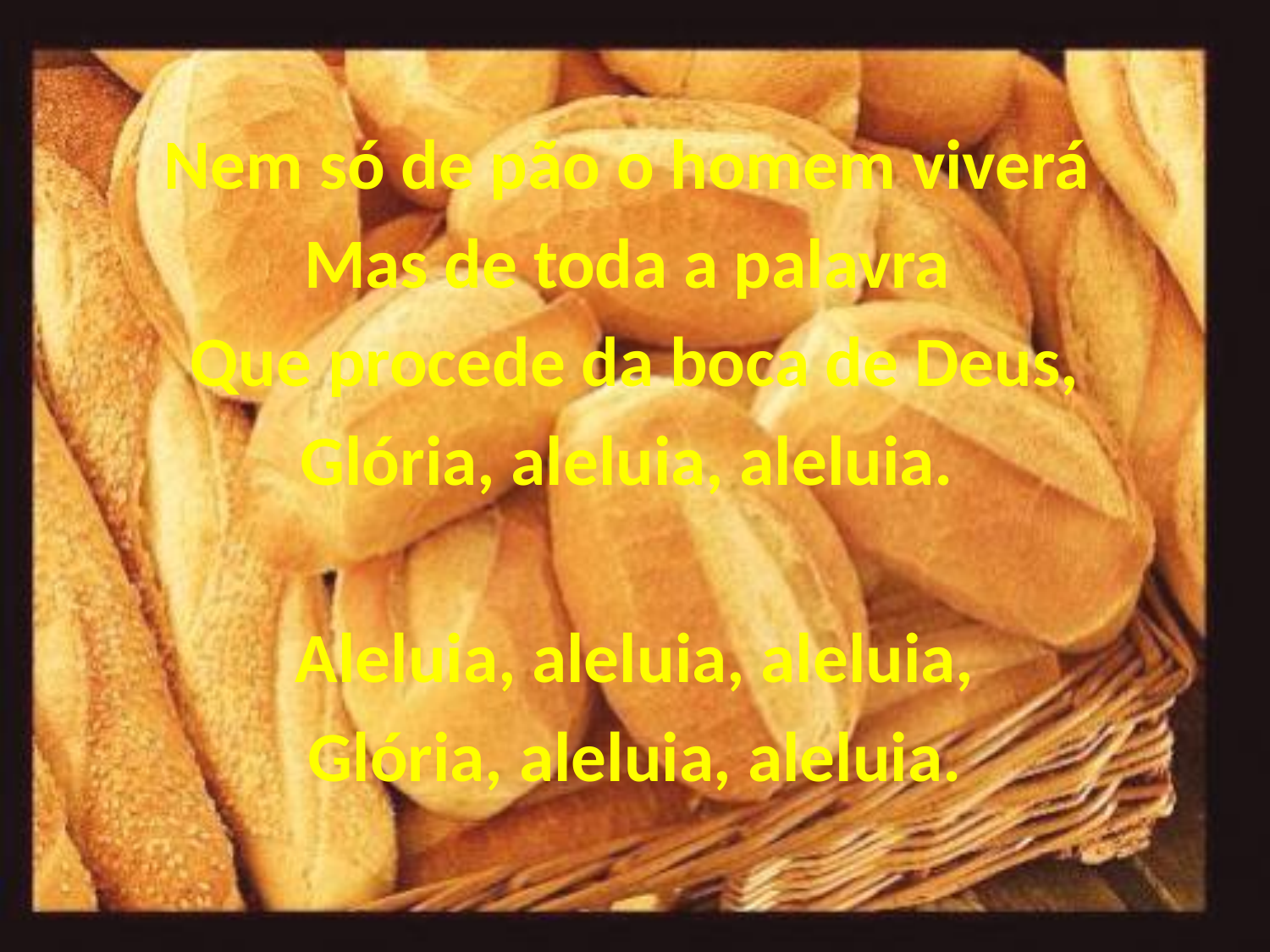

Nem só de pão o homem viverá
Mas de toda a palavra
Que procede da boca de Deus,
Glória, aleluia, aleluia.

Aleluia, aleluia, aleluia,
Glória, aleluia, aleluia.